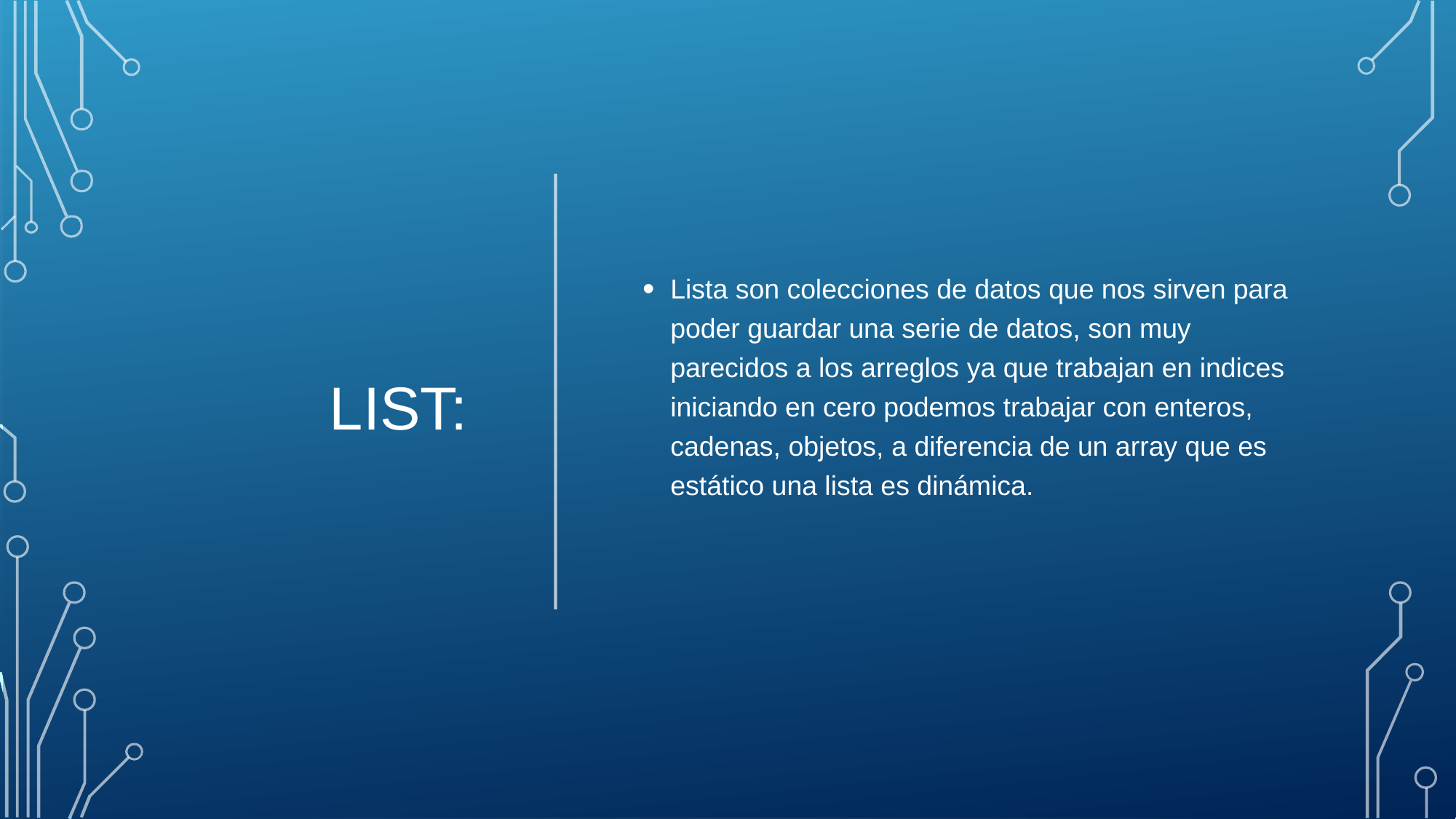

# List:
Lista son colecciones de datos que nos sirven para poder guardar una serie de datos, son muy parecidos a los arreglos ya que trabajan en indices iniciando en cero podemos trabajar con enteros, cadenas, objetos, a diferencia de un array que es estático una lista es dinámica.